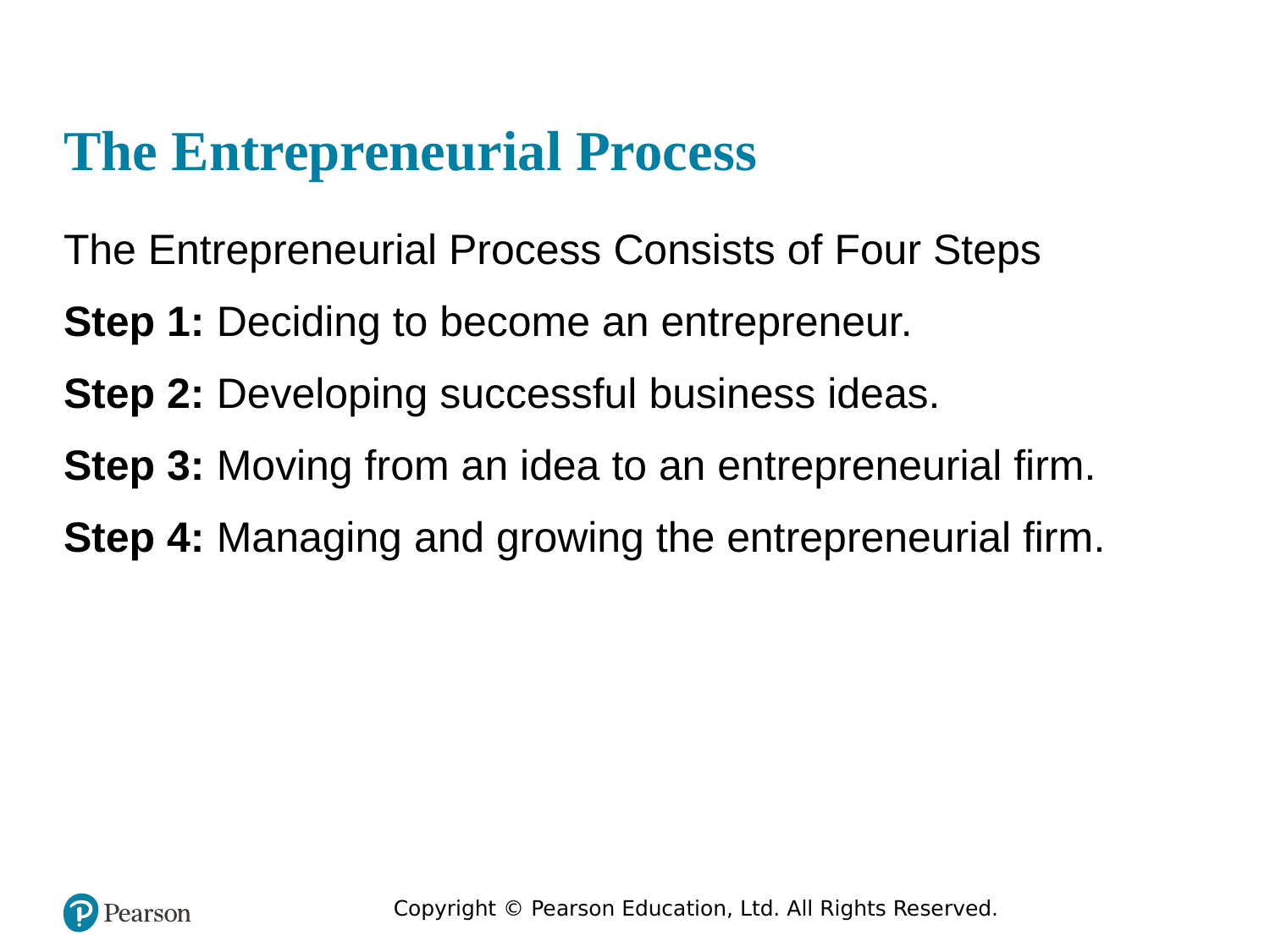

# The Entrepreneurial Process
The Entrepreneurial Process Consists of Four Steps
Step 1: Deciding to become an entrepreneur.
Step 2: Developing successful business ideas.
Step 3: Moving from an idea to an entrepreneurial firm.
Step 4: Managing and growing the entrepreneurial firm.